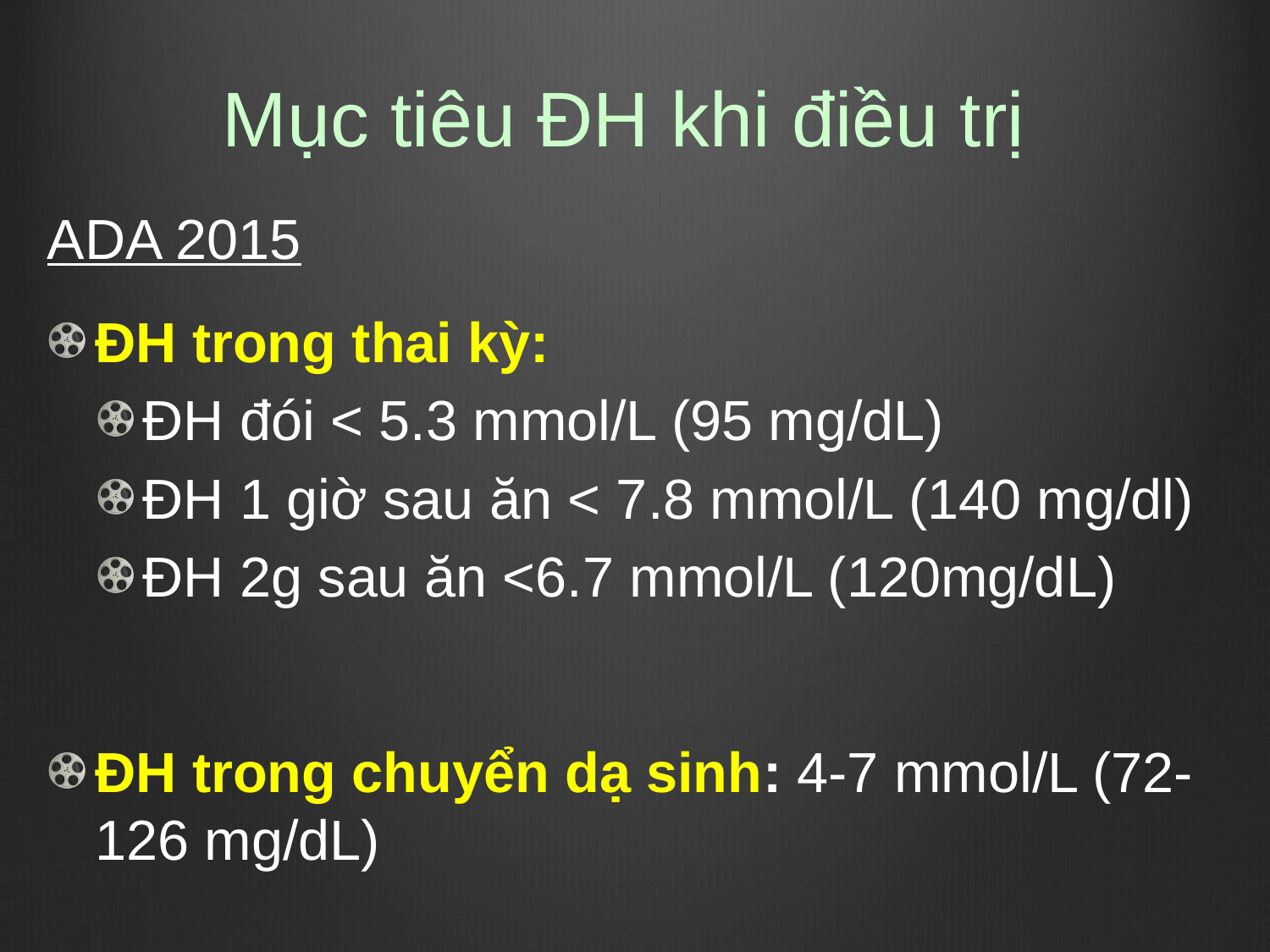

# Mục tiêu ĐH khi điều trị
ADA 2015
ĐH trong thai kỳ:
ĐH đói < 5.3 mmol/L (95 mg/dL)
ĐH 1 giờ sau ăn < 7.8 mmol/L (140 mg/dl)
ĐH 2g sau ăn <6.7 mmol/L (120mg/dL)

ĐH trong chuyển dạ sinh: 4-7 mmol/L (72-126 mg/dL)